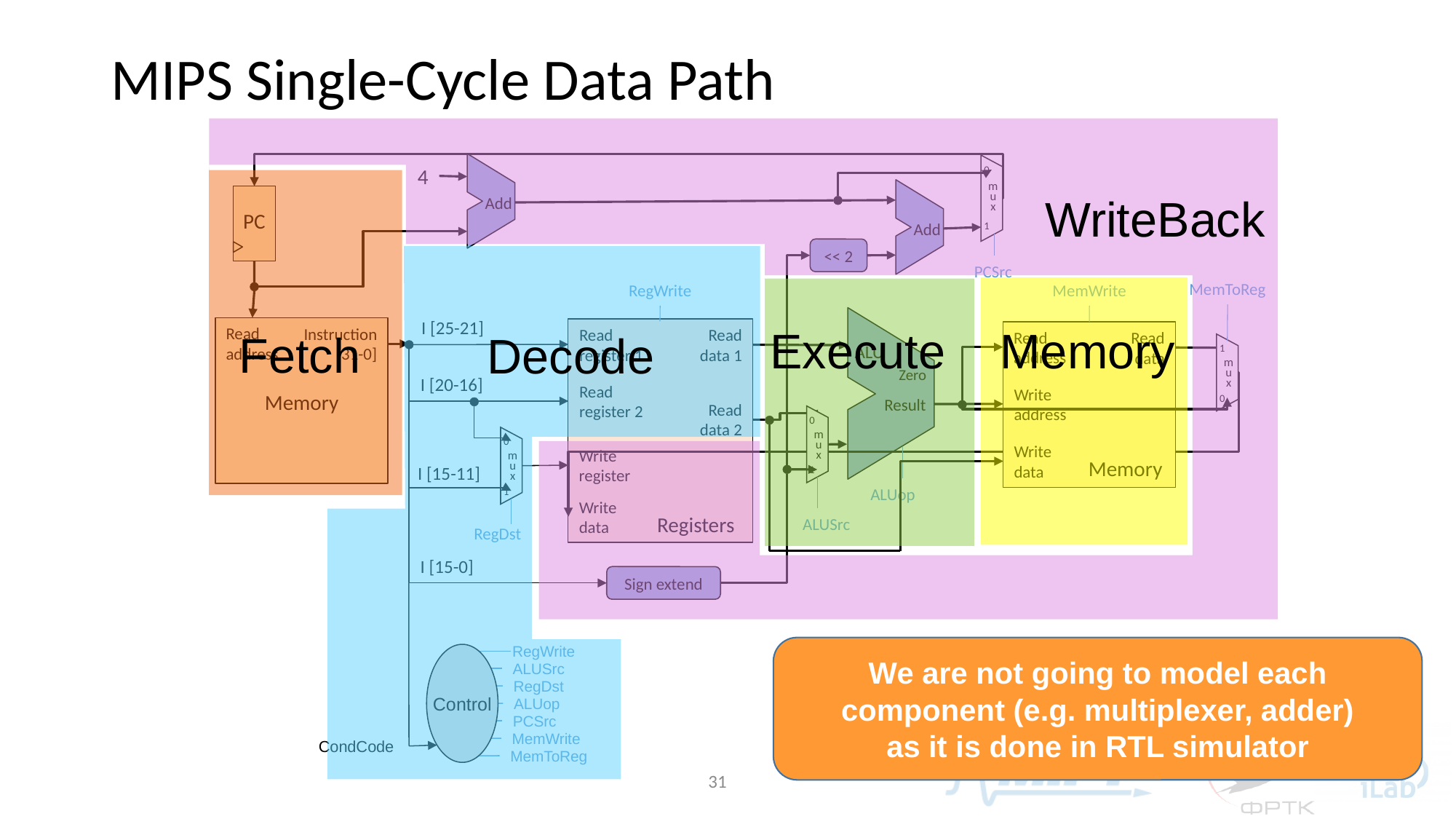

# MIPS Single-Cycle Data Path

WriteBack

Add

0
m
u
x

1
4

Add

PC

PCSrc
<< 2
MemToReg
RegWrite
MemWrite

ALU
Zero
Result

I [25-21]
Read
address

Instruction [31-0]
Memory

Read
register 1
Read
data 1

Read
register 2
Read
data 2
Write
register
Write
data
Registers
Read
address

Read
data
Write
address
Write
data
Memory
1
m
u
x

0

I [20-16]

0
m
u
x

1

0
m
u
x

1
ALUop
I [15-11]

ALUSrc
RegDst

I [15-0]
Sign extend

Fetch

Decode

Memory

Execute
We are not going to model each component (e.g. multiplexer, adder)
as it is done in RTL simulator
RegWrite
Control
ALUSrc
RegDst
ALUop
PCSrc
MemWrite
CondCode
MemToReg